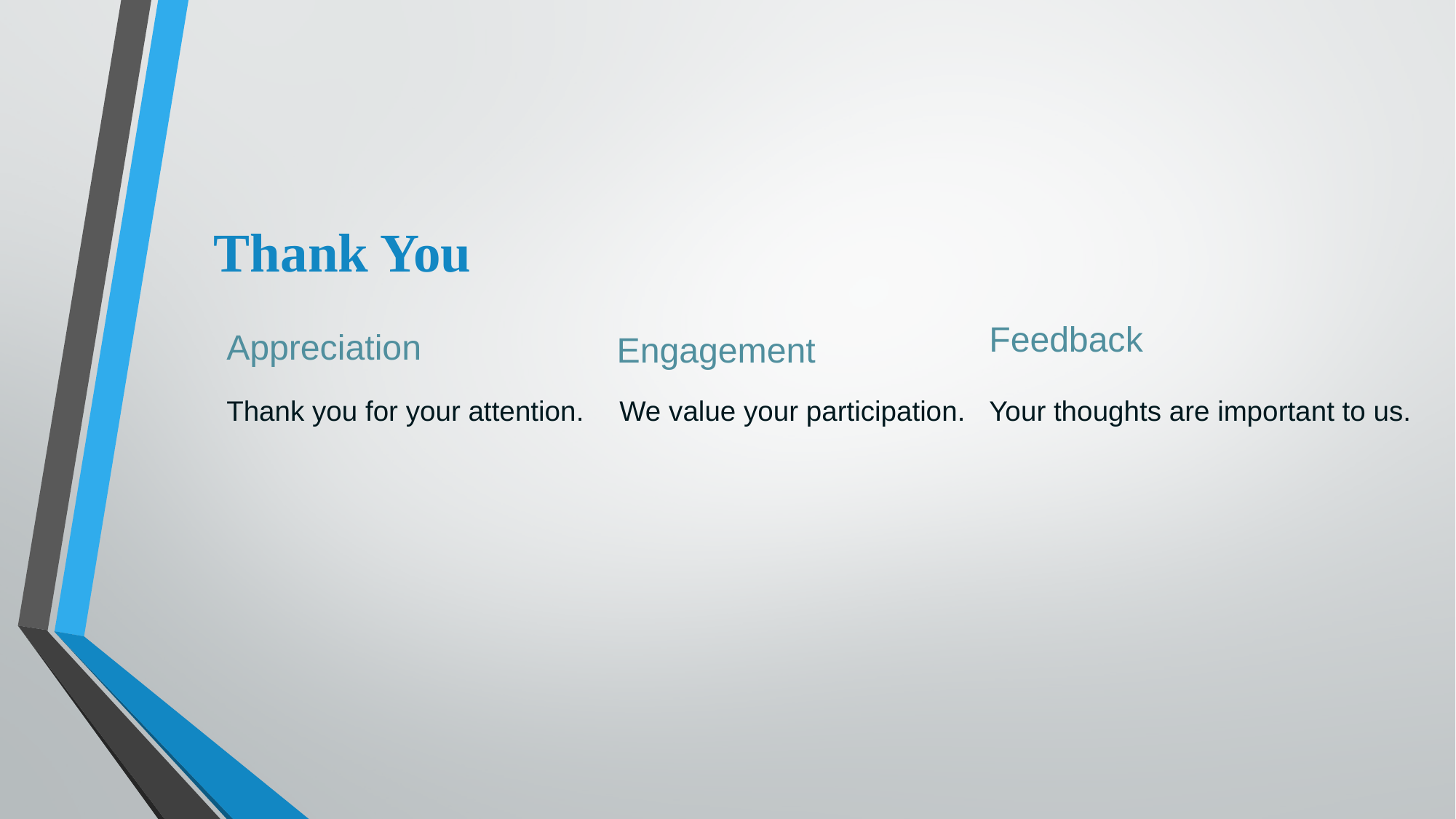

Thank You
Feedback
Appreciation
Engagement
Thank you for your attention.
We value your participation.
Your thoughts are important to us.